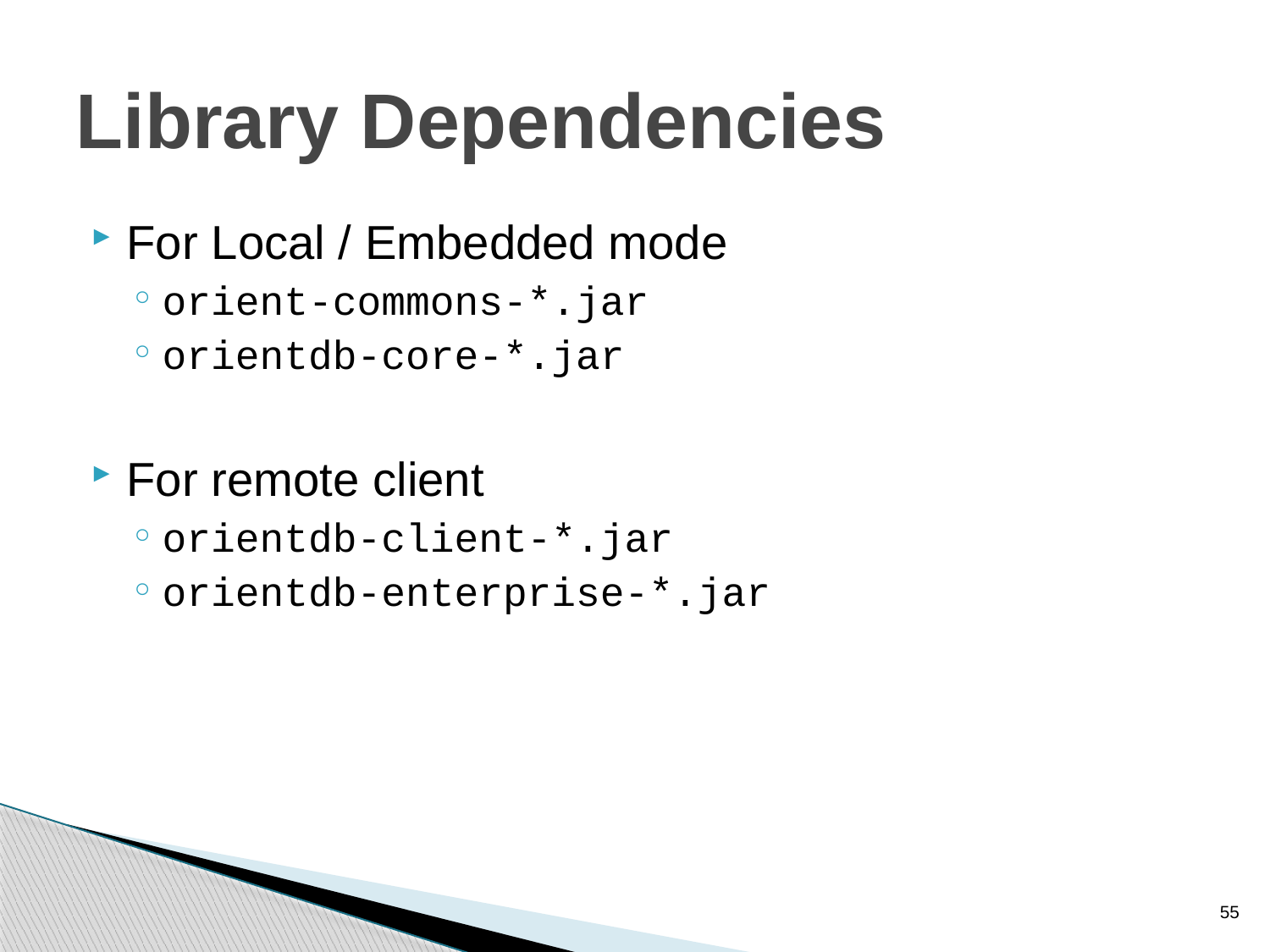

# Library Dependencies
For Local / Embedded mode
orient-commons-*.jar
orientdb-core-*.jar

For remote client
orientdb-client-*.jar
orientdb-enterprise-*.jar
55